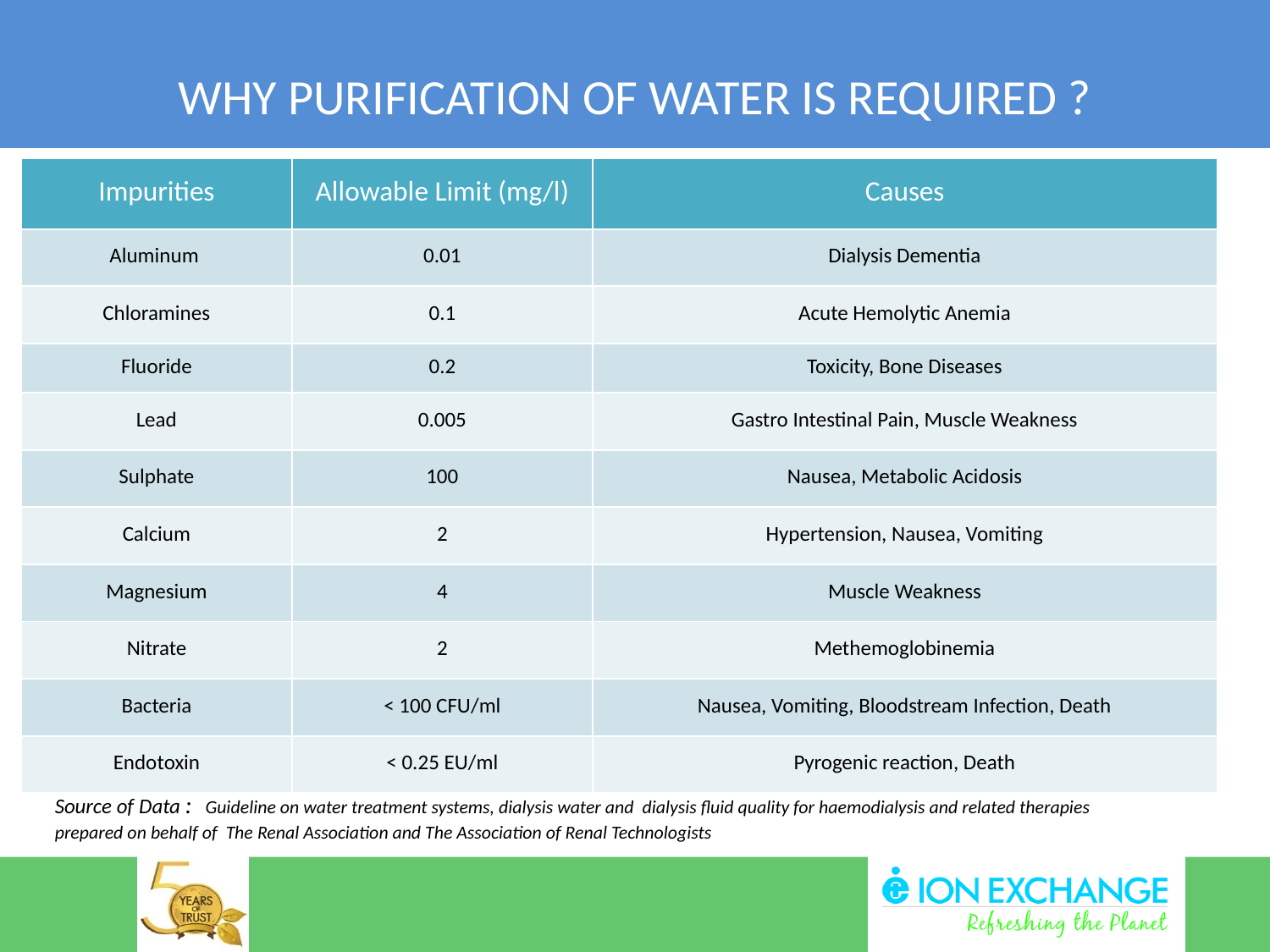

WHY PURIFICATION OF WATER IS REQUIRED ?
| Impurities | Allowable Limit (mg/l) | Causes |
| --- | --- | --- |
| Aluminum | 0.01 | Dialysis Dementia |
| Chloramines | 0.1 | Acute Hemolytic Anemia |
| Fluoride | 0.2 | Toxicity, Bone Diseases |
| Lead | 0.005 | Gastro Intestinal Pain, Muscle Weakness |
| Sulphate | 100 | Nausea, Metabolic Acidosis |
| Calcium | 2 | Hypertension, Nausea, Vomiting |
| Magnesium | 4 | Muscle Weakness |
| Nitrate | 2 | Methemoglobinemia |
| Bacteria | < 100 CFU/ml | Nausea, Vomiting, Bloodstream Infection, Death |
| Endotoxin | < 0.25 EU/ml | Pyrogenic reaction, Death |
Source of Data :  Guideline on water treatment systems, dialysis water and  dialysis fluid quality for haemodialysis and related therapies  prepared on behalf of  The Renal Association and The Association of Renal Technologists